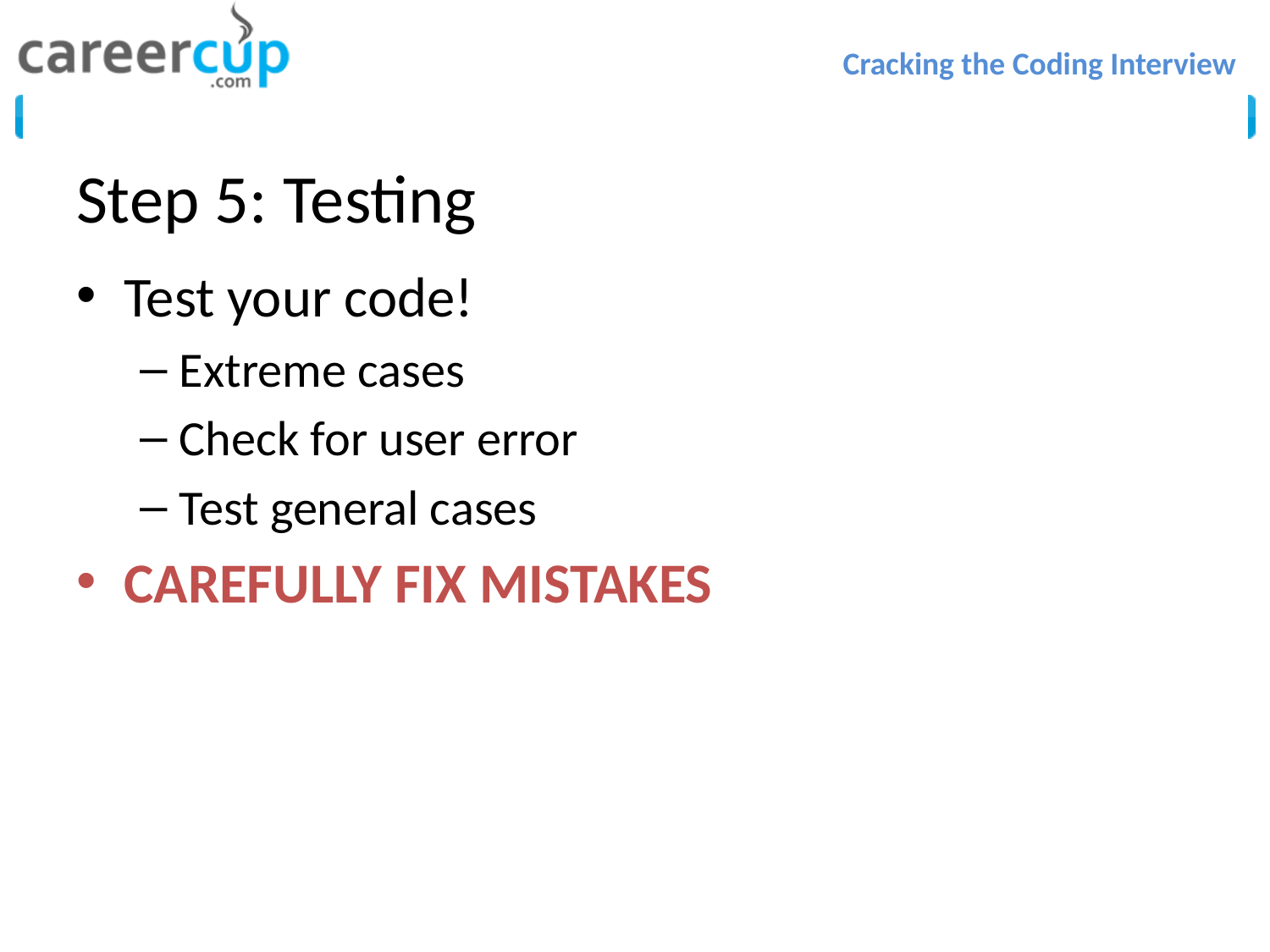

# Step 5: Testing
Test your code!
Extreme cases
Check for user error
Test general cases
CAREFULLY FIX MISTAKES